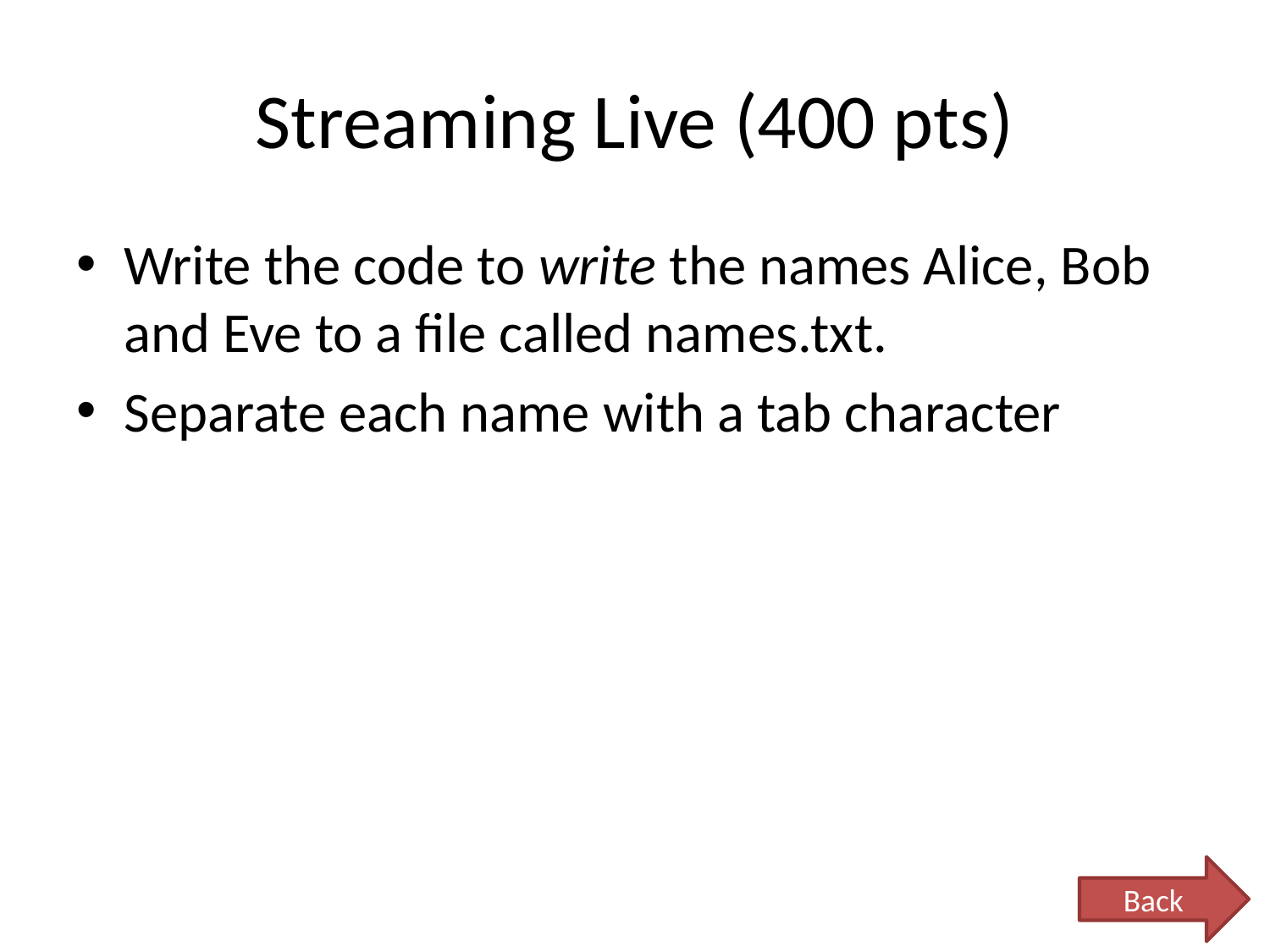

# Streaming Live (400 pts)
Write the code to write the names Alice, Bob and Eve to a file called names.txt.
Separate each name with a tab character

Back